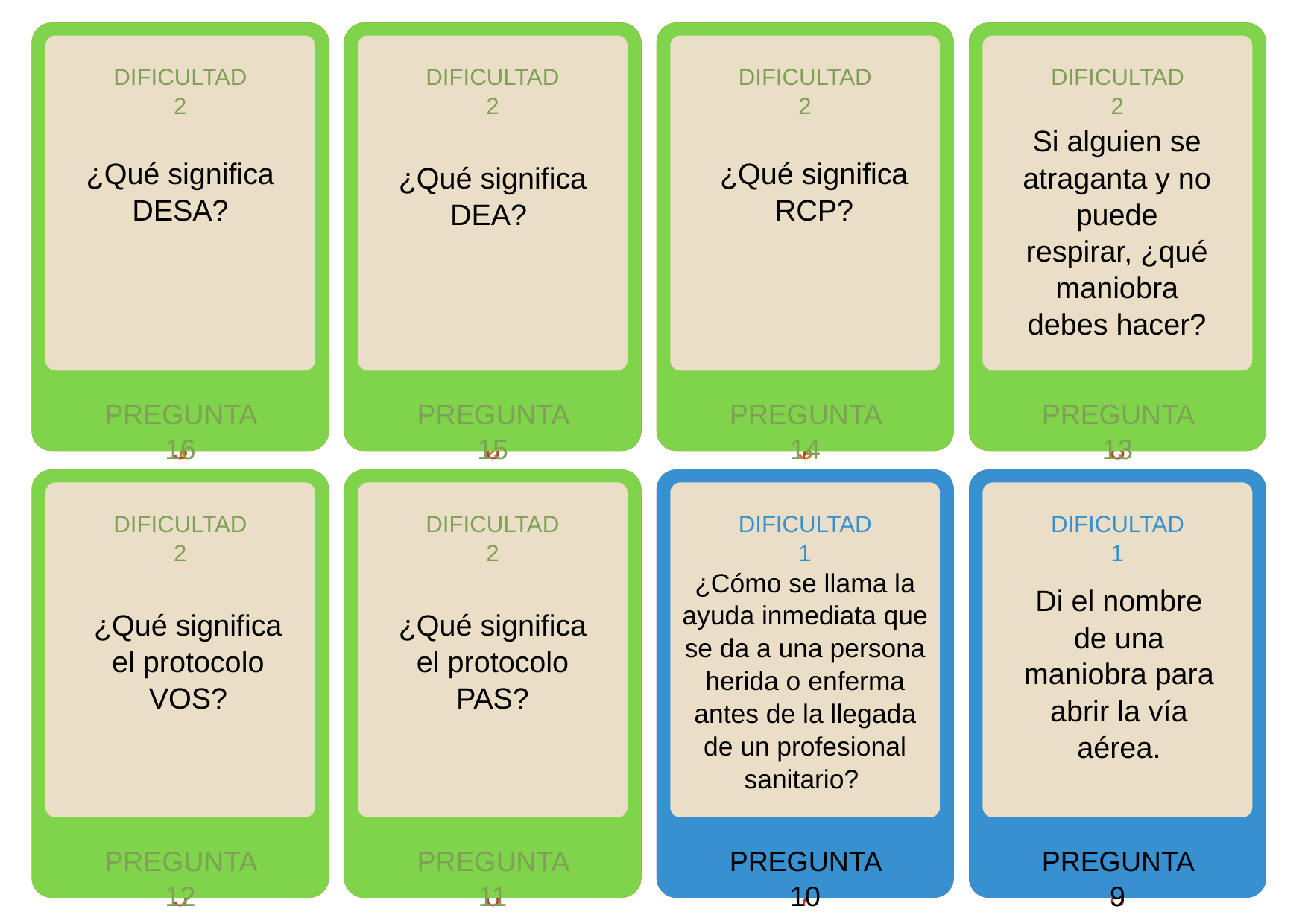

DIFICULTAD 2
NIVEL 4
NIVEL 3
DIFICULTAD 2
INVEL 4
NIVEL 3
DIFICULTAD 2
NIVEL 4
NIVEL 3
DIFICULTAD 2
NIVEL 4
NIVEL 3
Si alguien se atraganta y no puede respirar, ¿qué maniobra debes hacer?
¿Qué significa DESA?
¿Qué significa RCP?
¿Qué significa DEA?
PREGUNTA 1
PREGUNTA 5
PREGUNTA 16
PREGUNTA 2
PREGUNTA 6
PREGUNTA 15
PREGUNTA 3
PREGUNTA 7
PREGUNTA 14
PREGUNTA 3
PREGUNTA 8
PREGUNTA 13

DIFICULTAD 2
NIVEL 4
DIFICULTAD 2
INVEL 4
DIFICULTAD 1
NIVEL 4
DIFICULTAD 1
NIVEL 4
¿Cómo se llama la ayuda inmediata que se da a una persona herida o enferma antes de la llegada de un profesional sanitario?
Di el nombre de una maniobra para abrir la vía aérea.
¿Qué significa el protocolo VOS?
¿Qué significa el protocolo PAS?
PREGUNTA 5
PREGUNTA 12
PREGUNTA 6
PREGUNTA 11
PREGUNTA 7
PREGUNTA 10
PREGUNTA 8
PREGUNTA 9